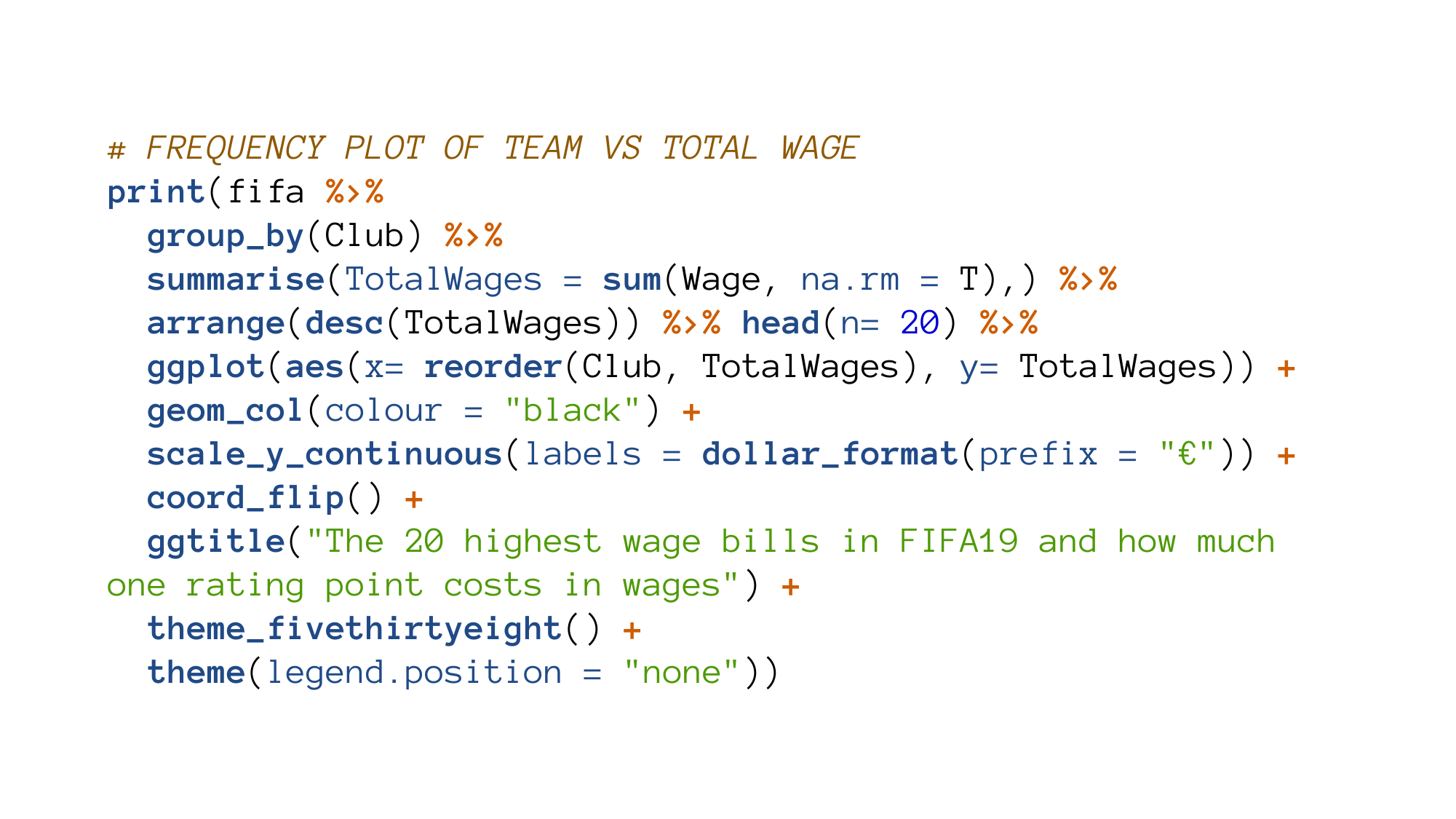

# FREQUENCY PLOT OF TEAM VS TOTAL WAGE print(fifa %>% group_by(Club) %>% summarise(TotalWages = sum(Wage, na.rm = T),) %>% arrange(desc(TotalWages)) %>% head(n= 20) %>% ggplot(aes(x= reorder(Club, TotalWages), y= TotalWages)) + geom_col(colour = "black") + scale_y_continuous(labels = dollar_format(prefix = "€")) + coord_flip() + ggtitle("The 20 highest wage bills in FIFA19 and how much one rating point costs in wages") + theme_fivethirtyeight() + theme(legend.position = "none"))